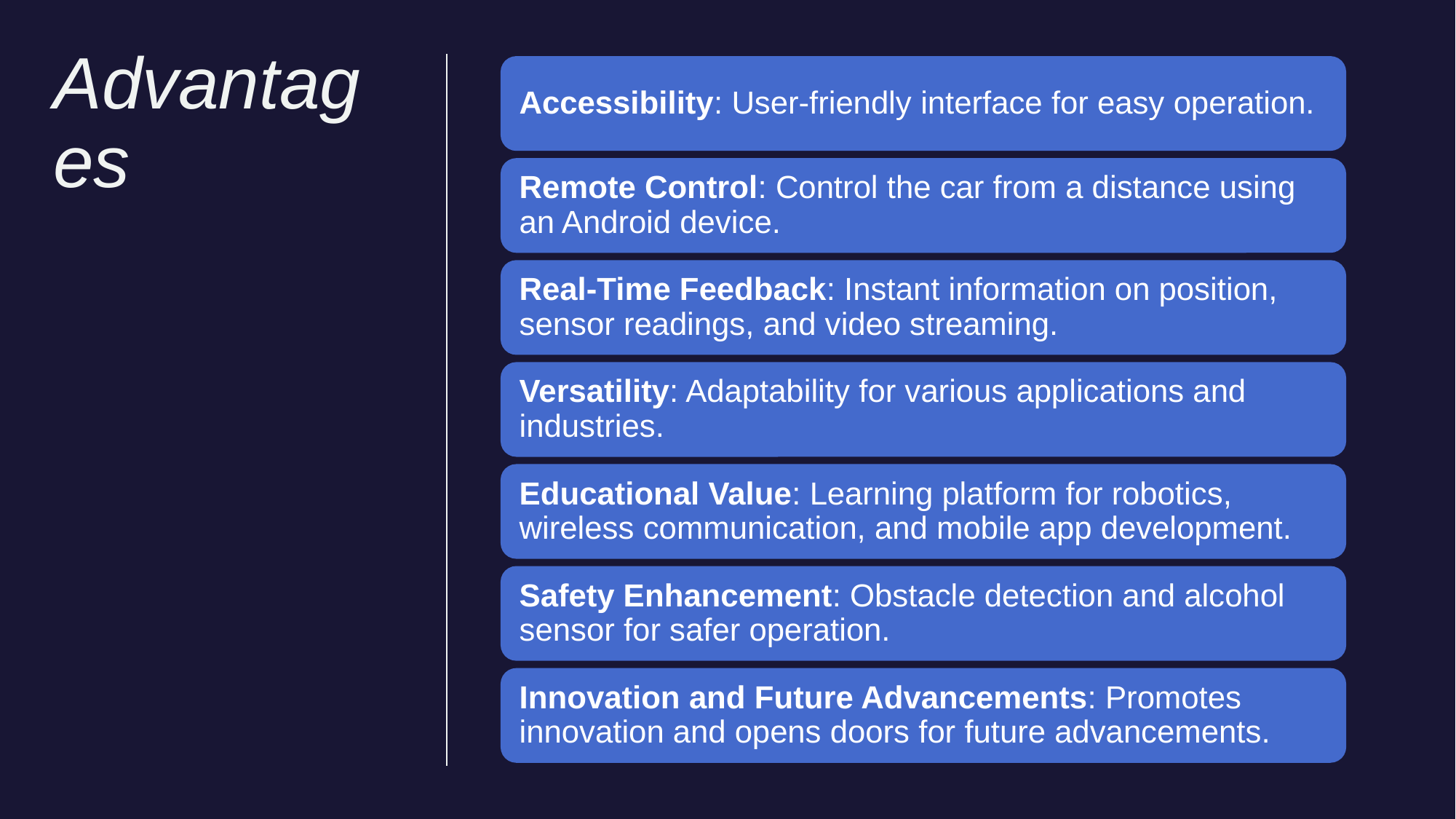

# Advantages
Accessibility: User-friendly interface for easy operation.
Remote Control: Control the car from a distance using an Android device.
Real-Time Feedback: Instant information on position, sensor readings, and video streaming.
Versatility: Adaptability for various applications and industries.
Educational Value: Learning platform for robotics, wireless communication, and mobile app development.
Safety Enhancement: Obstacle detection and alcohol sensor for safer operation.
Innovation and Future Advancements: Promotes innovation and opens doors for future advancements.